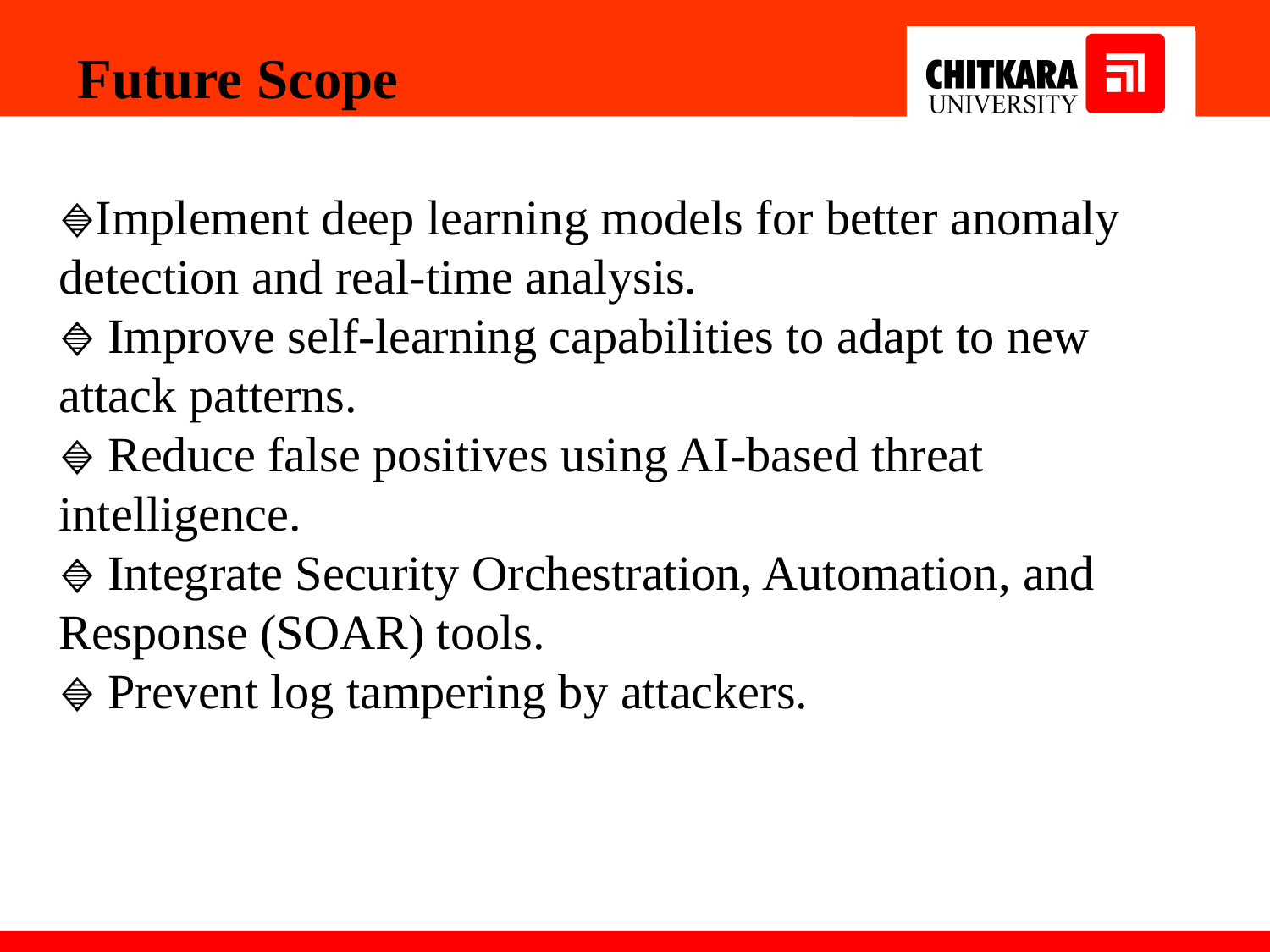

Future Scope
🔹Implement deep learning models for better anomaly detection and real-time analysis.
🔹 Improve self-learning capabilities to adapt to new attack patterns.
🔹 Reduce false positives using AI-based threat intelligence.
🔹 Integrate Security Orchestration, Automation, and Response (SOAR) tools.
🔹 Prevent log tampering by attackers.